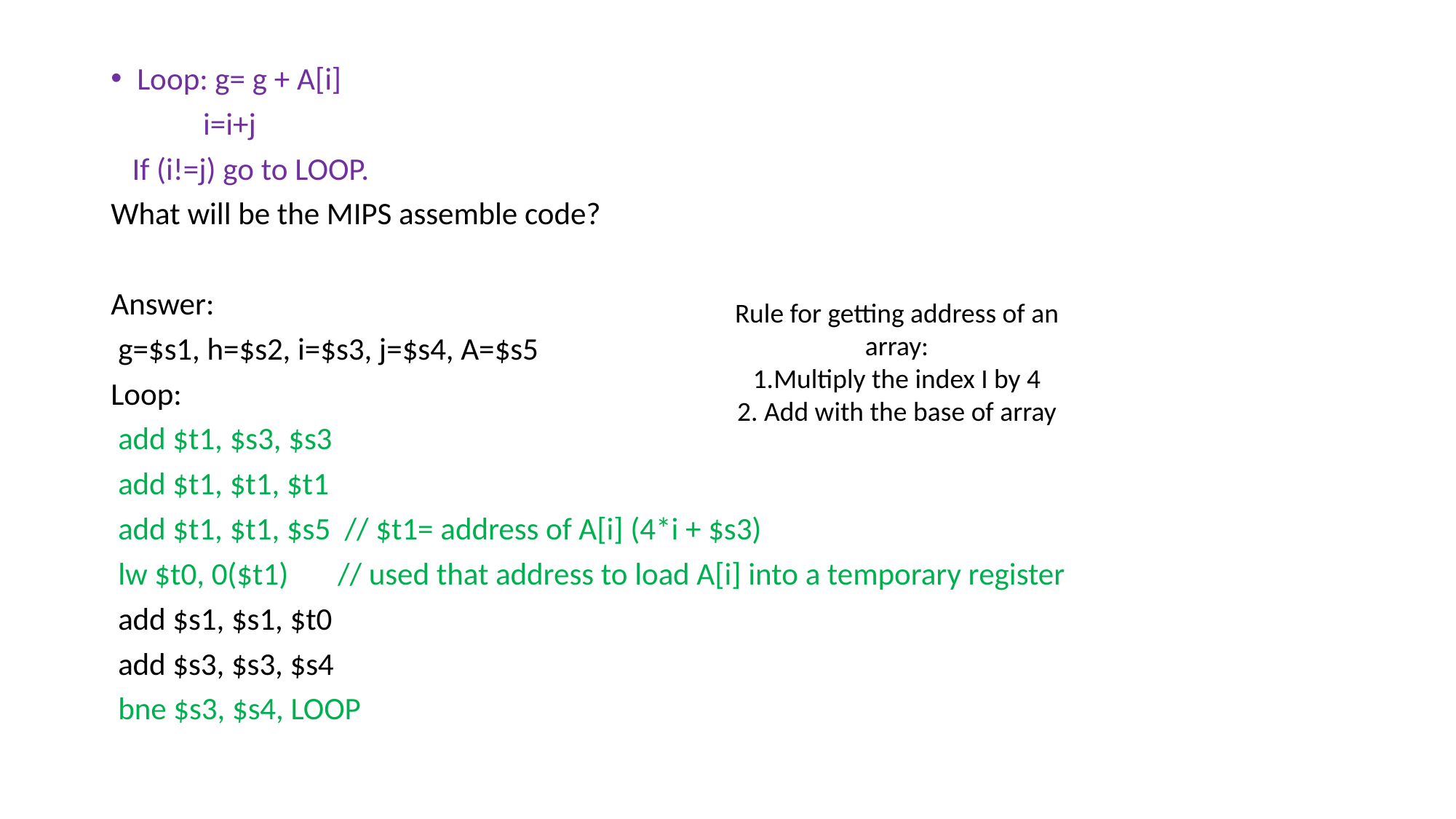

Loop: g= g + A[i]
             i=i+j
   If (i!=j) go to LOOP.
What will be the MIPS assemble code?

Answer:
 g=$s1, h=$s2, i=$s3, j=$s4, A=$s5
Loop:
 add $t1, $s3, $s3
 add $t1, $t1, $t1
 add $t1, $t1, $s5  // $t1= address of A[i] (4*i + $s3)
 lw $t0, 0($t1)       // used that address to load A[i] into a temporary register
 add $s1, $s1, $t0
 add $s3, $s3, $s4
 bne $s3, $s4, LOOP

Rule for getting address of an array:
1.Multiply the index I by 4
2. Add with the base of array